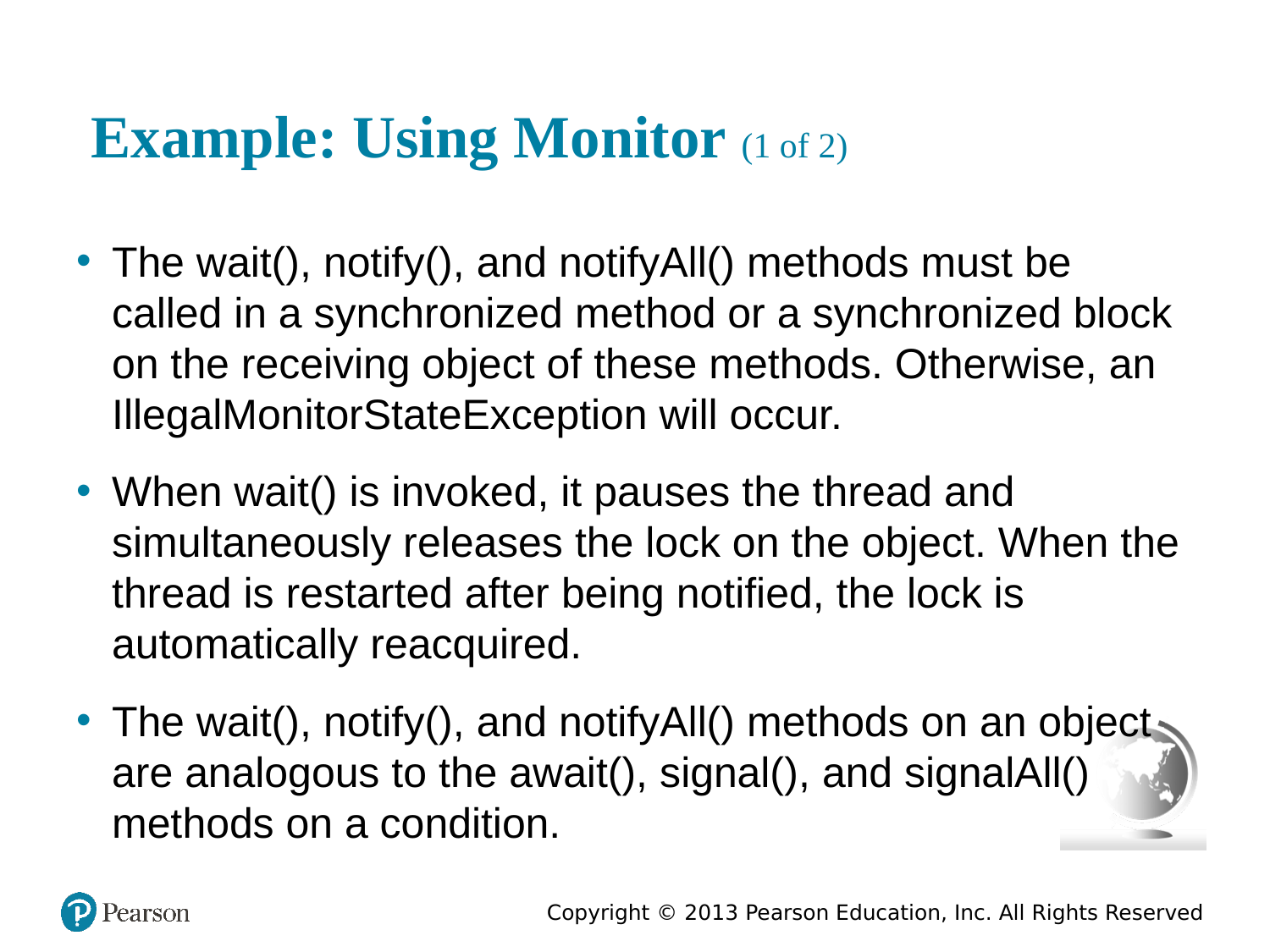

# Example: Using Monitor (1 of 2)
The wait(), notify(), and notifyAll() methods must be called in a synchronized method or a synchronized block on the receiving object of these methods. Otherwise, an IllegalMonitorStateException will occur.
When wait() is invoked, it pauses the thread and simultaneously releases the lock on the object. When the thread is restarted after being notified, the lock is automatically reacquired.
The wait(), notify(), and notifyAll() methods on an object are analogous to the await(), signal(), and signalAll() methods on a condition.